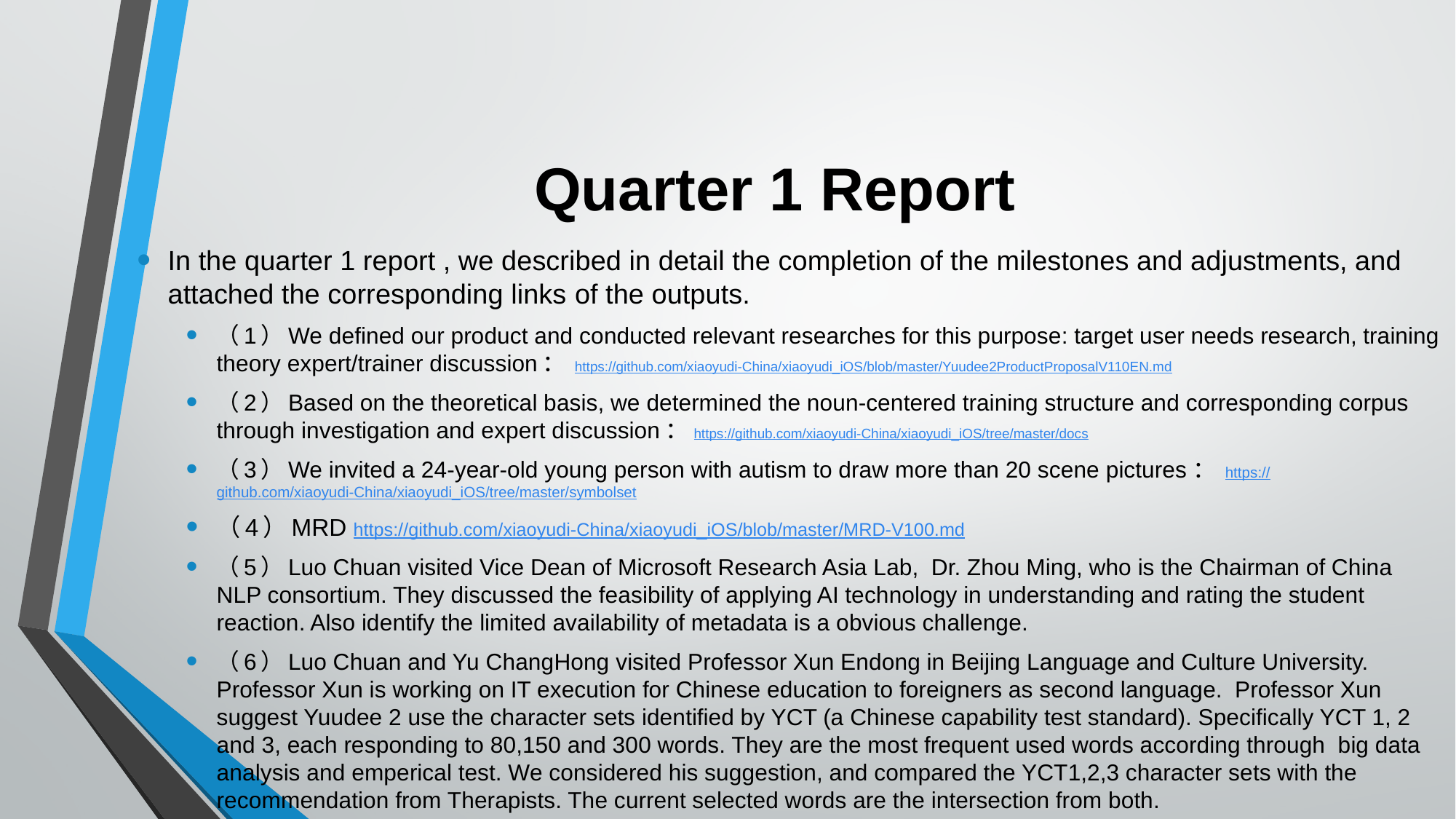

# Quarter 1 Report
In the quarter 1 report , we described in detail the completion of the milestones and adjustments, and attached the corresponding links of the outputs.
（1）We defined our product and conducted relevant researches for this purpose: target user needs research, training theory expert/trainer discussion： https://github.com/xiaoyudi-China/xiaoyudi_iOS/blob/master/Yuudee2ProductProposalV110EN.md
（2）Based on the theoretical basis, we determined the noun-centered training structure and corresponding corpus through investigation and expert discussion： https://github.com/xiaoyudi-China/xiaoyudi_iOS/tree/master/docs
（3）We invited a 24-year-old young person with autism to draw more than 20 scene pictures： https://github.com/xiaoyudi-China/xiaoyudi_iOS/tree/master/symbolset
（4）MRD https://github.com/xiaoyudi-China/xiaoyudi_iOS/blob/master/MRD-V100.md
（5）Luo Chuan visited Vice Dean of Microsoft Research Asia Lab,  Dr. Zhou Ming, who is the Chairman of China NLP consortium. They discussed the feasibility of applying AI technology in understanding and rating the student reaction. Also identify the limited availability of metadata is a obvious challenge.
（6）Luo Chuan and Yu ChangHong visited Professor Xun Endong in Beijing Language and Culture University. Professor Xun is working on IT execution for Chinese education to foreigners as second language.  Professor Xun suggest Yuudee 2 use the character sets identified by YCT (a Chinese capability test standard). Specifically YCT 1, 2 and 3, each responding to 80,150 and 300 words. They are the most frequent used words according through  big data analysis and emperical test. We considered his suggestion, and compared the YCT1,2,3 character sets with the recommendation from Therapists. The current selected words are the intersection from both.